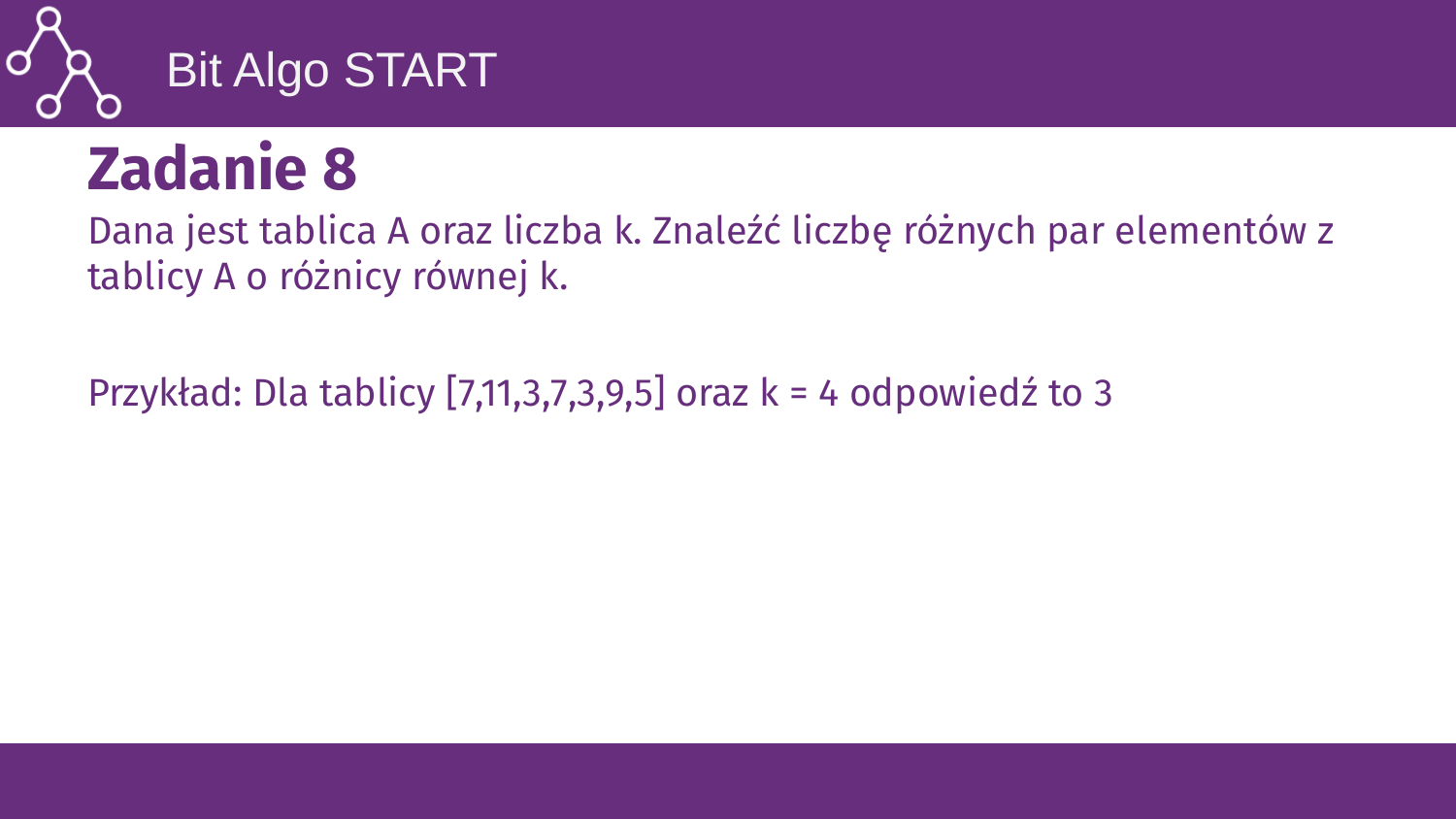

# Zadanie 8
Dana jest tablica A oraz liczba k. Znaleźć liczbę różnych par elementów z tablicy A o różnicy równej k.

Przykład: Dla tablicy [7,11,3,7,3,9,5] oraz k = 4 odpowiedź to 3